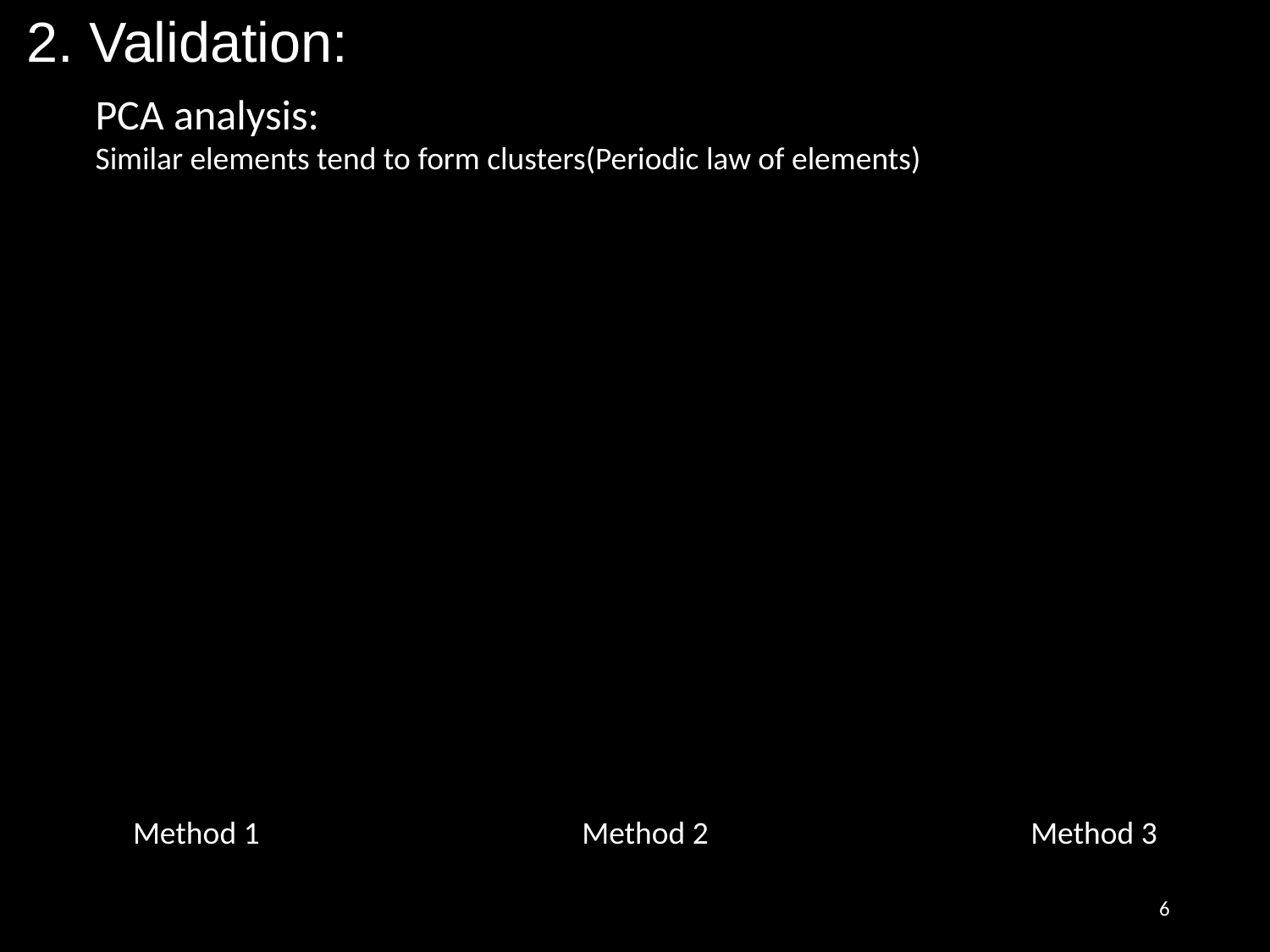

6
2. Validation:
PCA analysis:
Similar elements tend to form clusters(Periodic law of elements)
Method 1
Method 2
Method 3